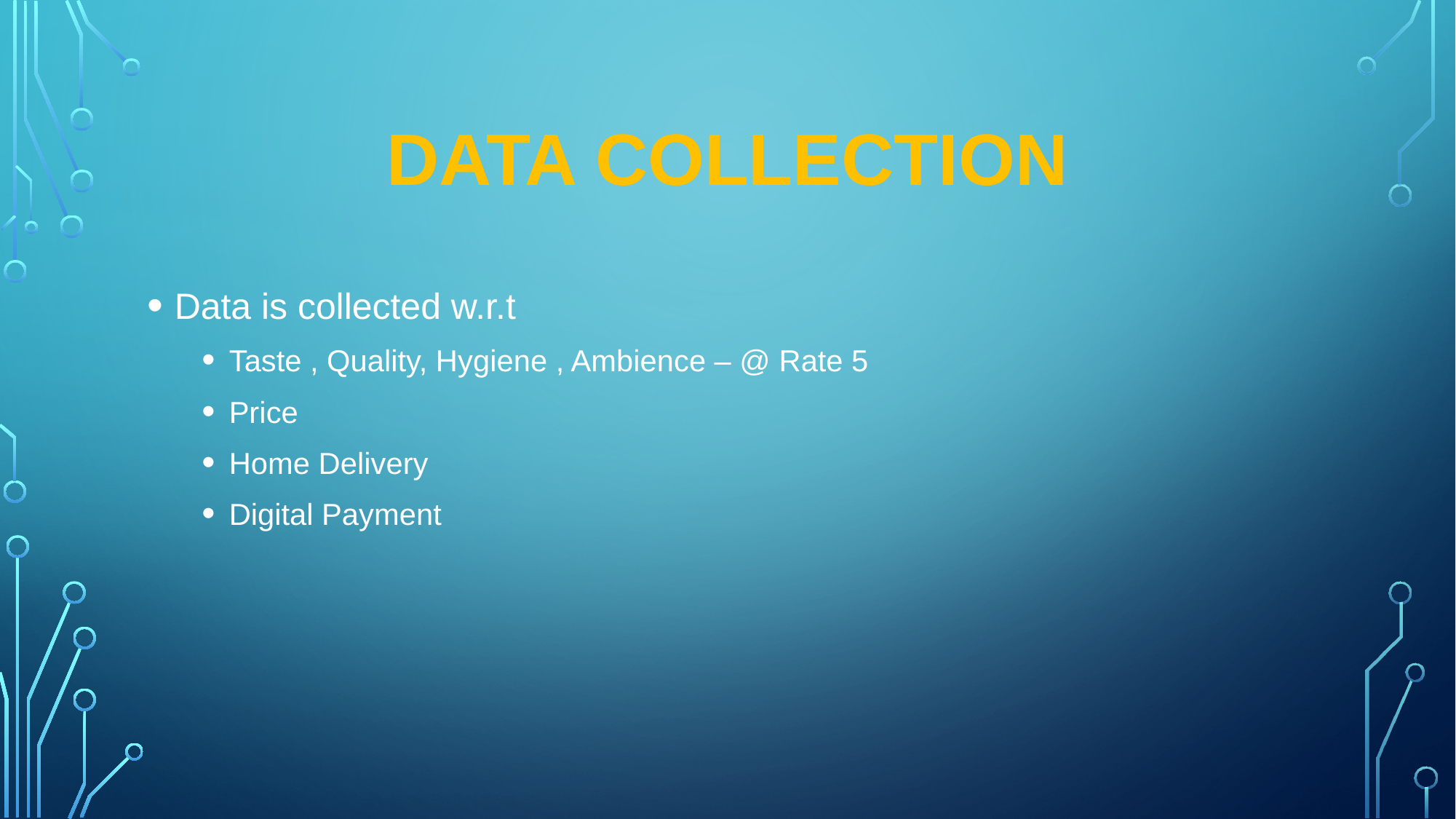

# DATA COLLECTION
Data is collected w.r.t
Taste , Quality, Hygiene , Ambience – @ Rate 5
Price
Home Delivery
Digital Payment